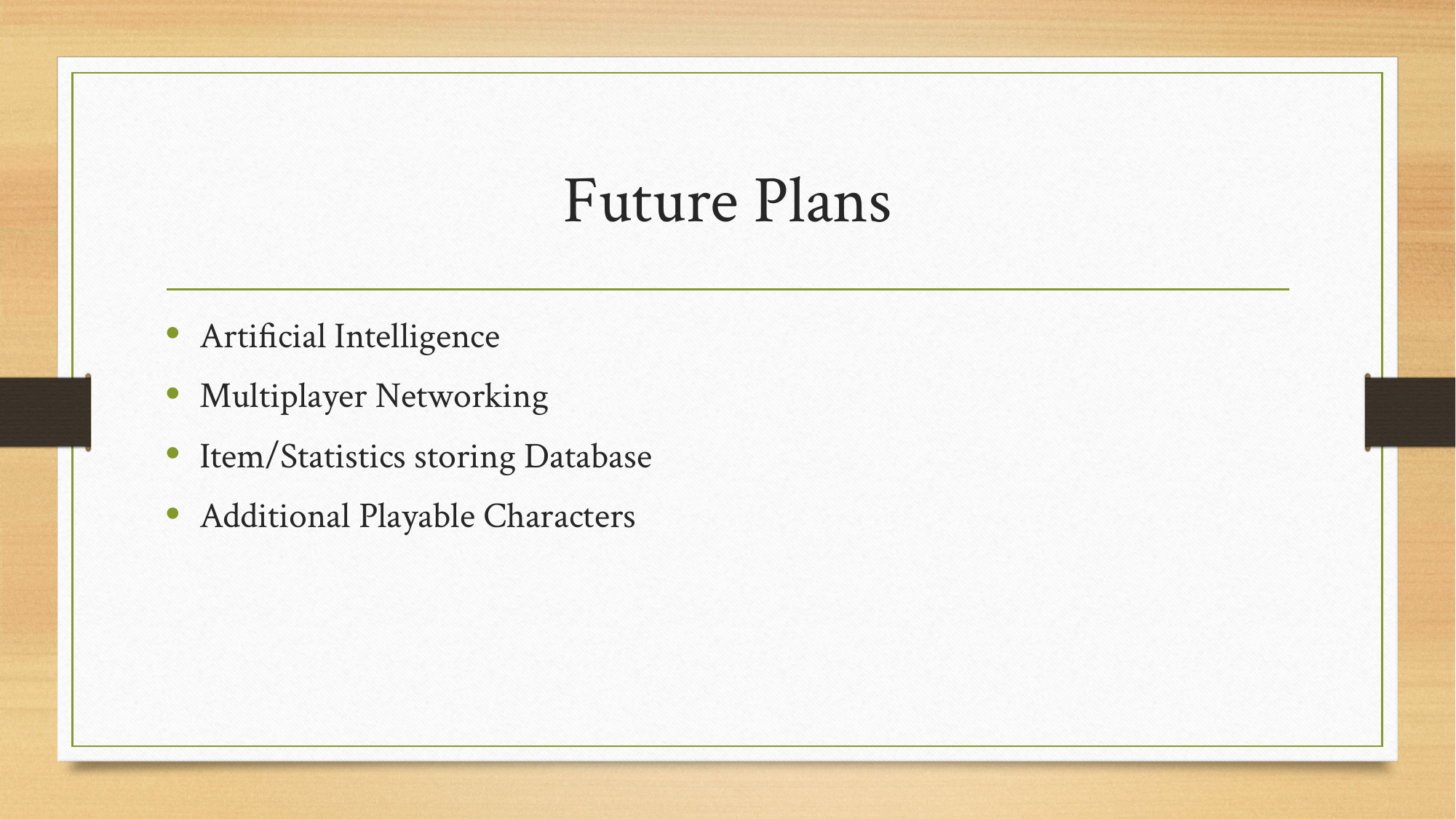

# Future Plans
Artificial Intelligence
Multiplayer Networking
Item/Statistics storing Database
Additional Playable Characters